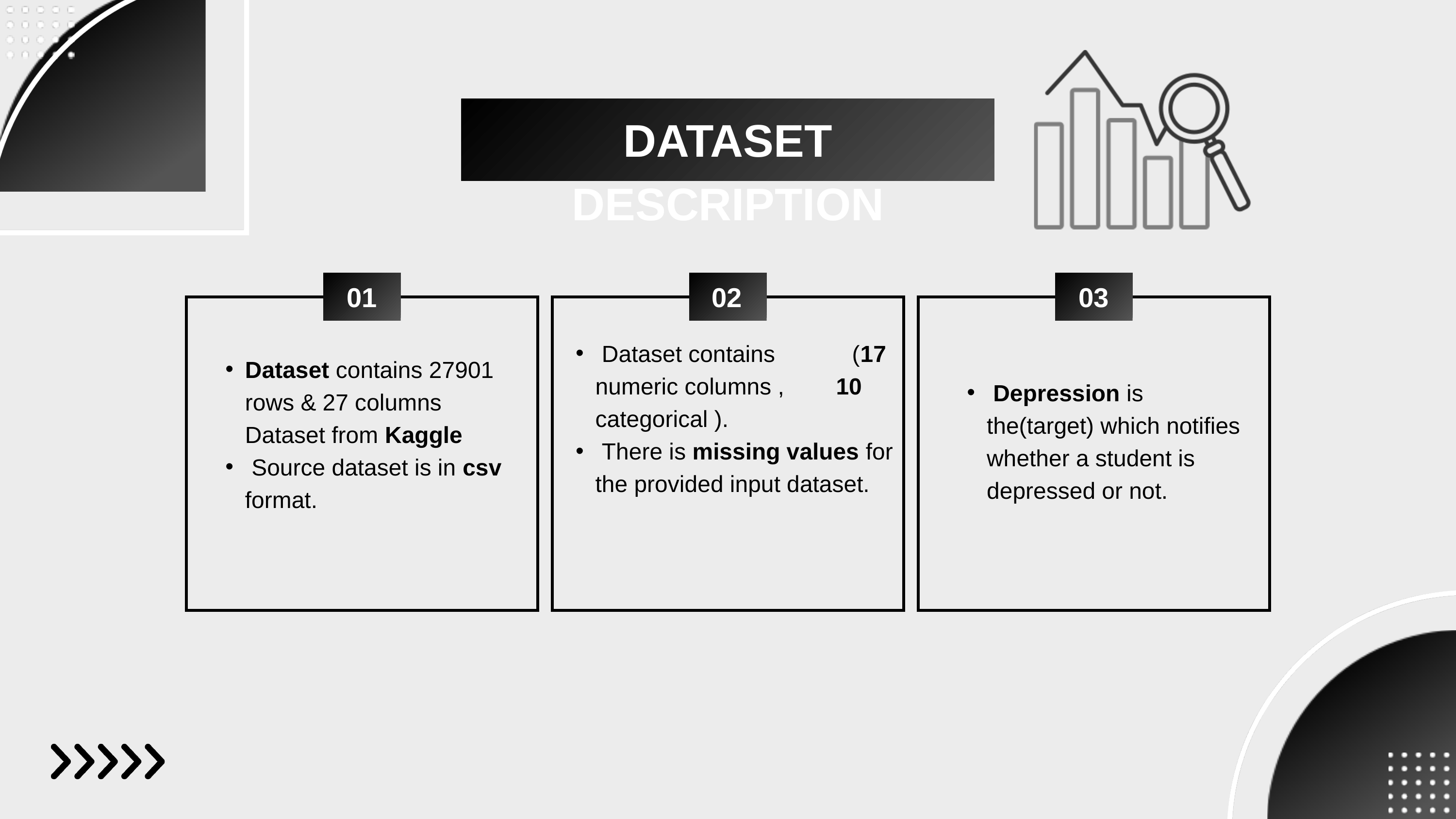

DATASET DESCRIPTION

01
02
03

 Dataset contains            (17 numeric columns ,        10 categorical ).
 There is missing values for the provided input dataset.

Dataset contains 27901 rows & 27 columns Dataset from Kaggle
 Source dataset is in csv format.

 Depression is the(target) which notifies whether a student is depressed or not.